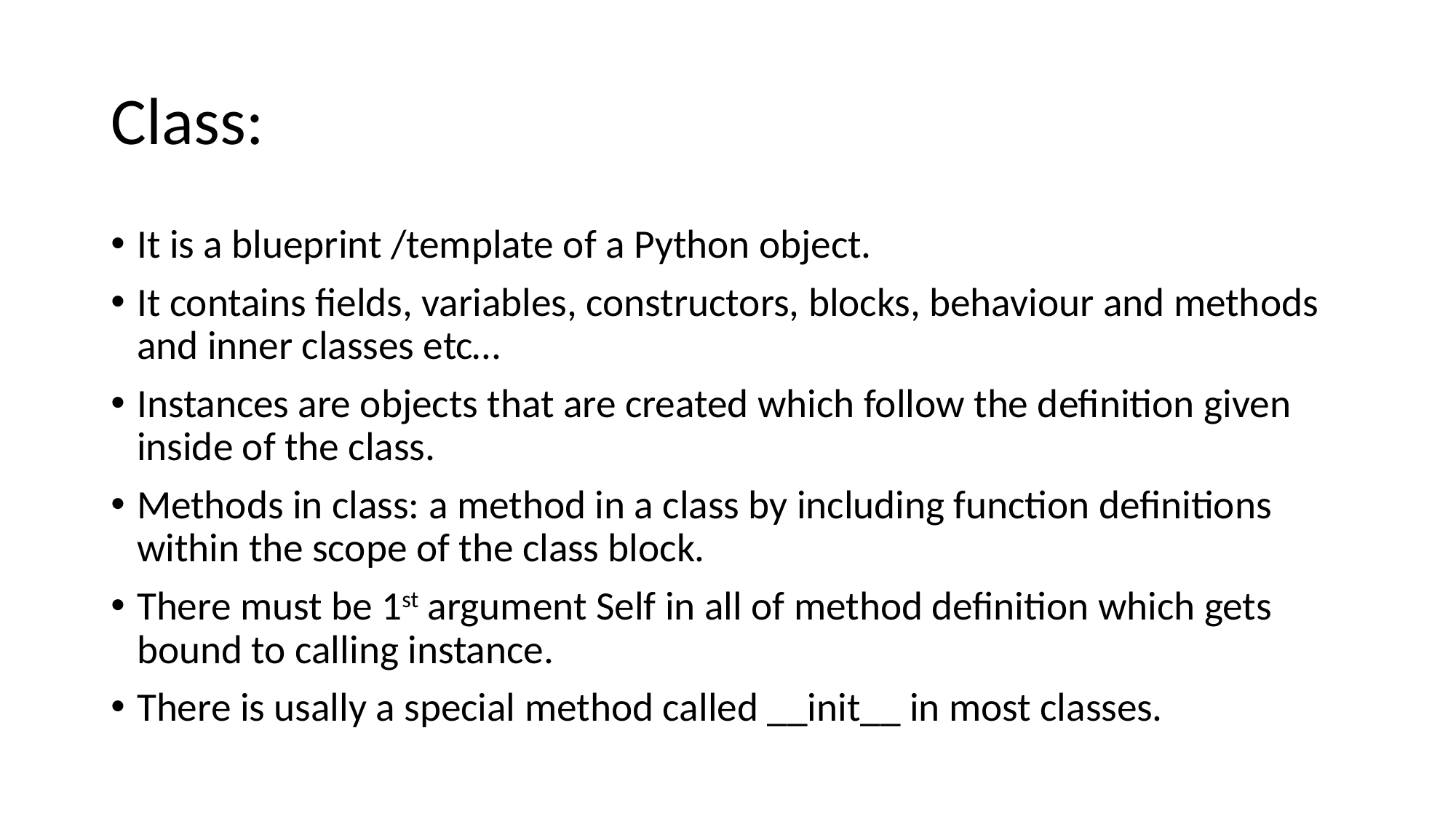

# Class:
It is a blueprint /template of a Python object.
It contains fields, variables, constructors, blocks, behaviour and methods and inner classes etc…
Instances are objects that are created which follow the definition given inside of the class.
Methods in class: a method in a class by including function definitions within the scope of the class block.
There must be 1st argument Self in all of method definition which gets bound to calling instance.
There is usally a special method called __init__ in most classes.